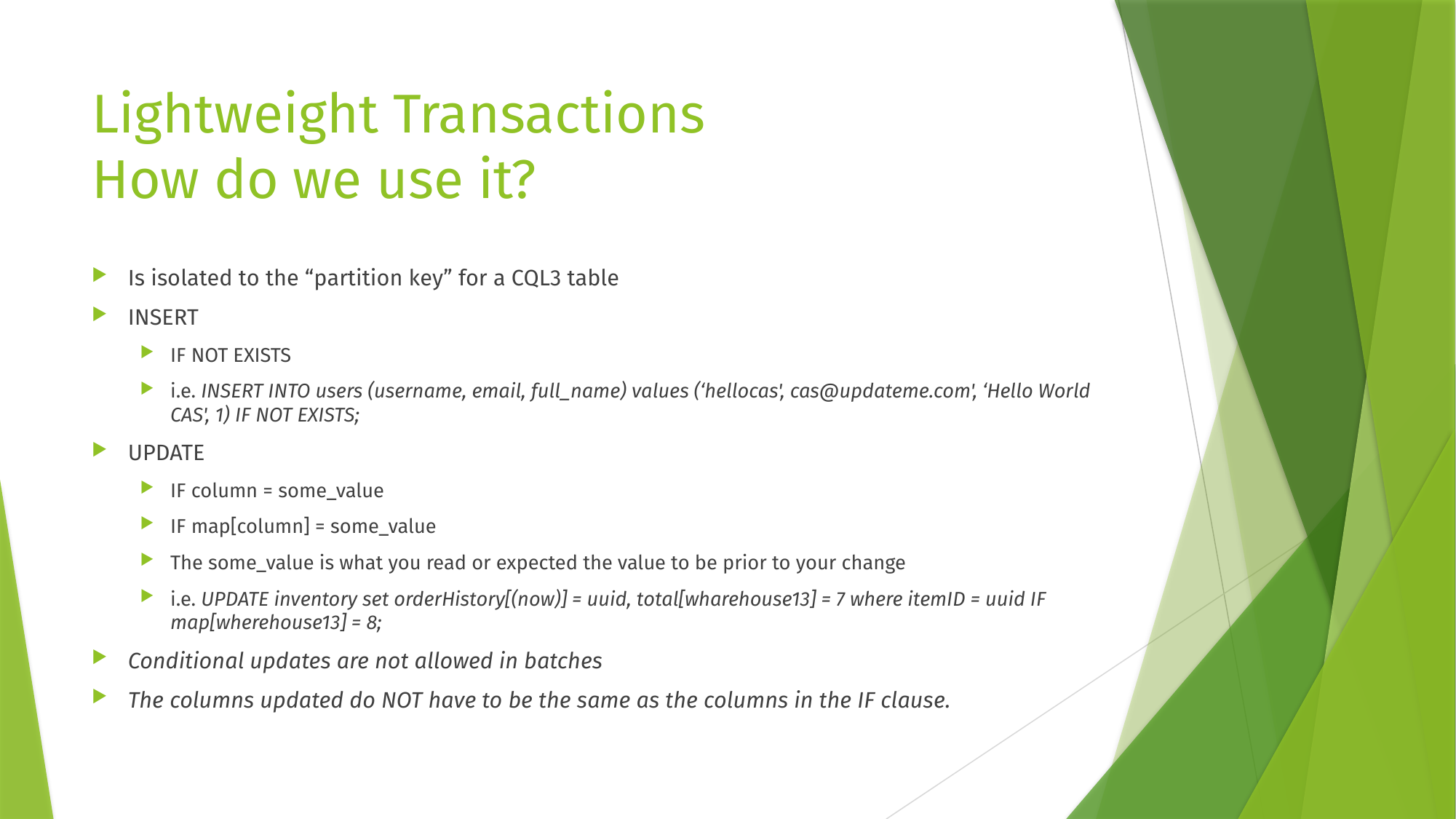

# Lightweight Transactions How do we use it?
Is isolated to the “partition key” for a CQL3 table
INSERT
IF NOT EXISTS
i.e. INSERT INTO users (username, email, full_name) values (‘hellocas', cas@updateme.com', ‘Hello World CAS', 1) IF NOT EXISTS;
UPDATE
IF column = some_value
IF map[column] = some_value
The some_value is what you read or expected the value to be prior to your change
i.e. UPDATE inventory set orderHistory[(now)] = uuid, total[wharehouse13] = 7 where itemID = uuid IF map[wherehouse13] = 8;
Conditional updates are not allowed in batches
The columns updated do NOT have to be the same as the columns in the IF clause.